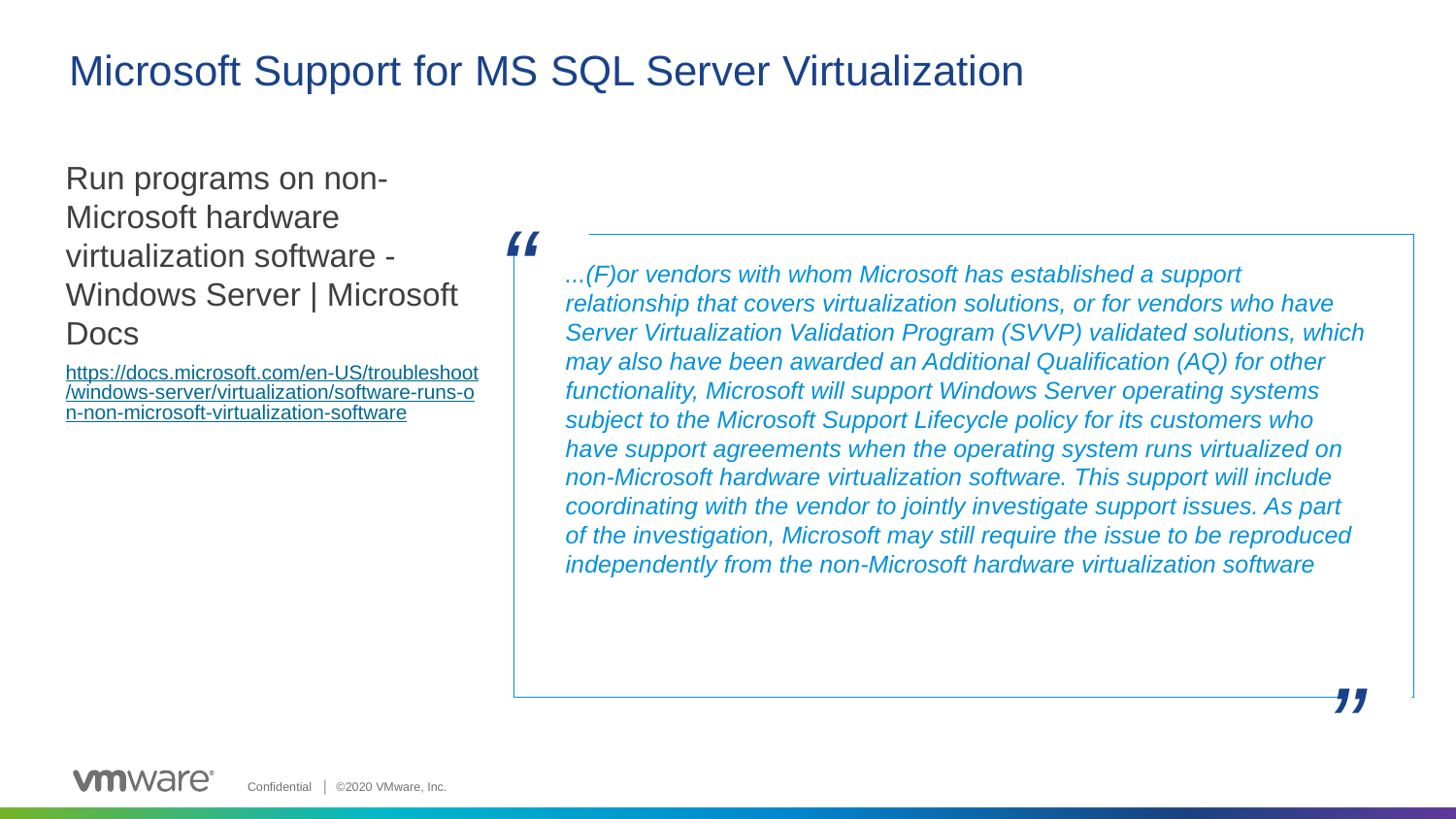

# Microsoft Support for MS SQL Server Virtualization
Run programs on non-Microsoft hardware virtualization software - Windows Server | Microsoft Docs
https://docs.microsoft.com/en-US/troubleshoot/windows-server/virtualization/software-runs-on-non-microsoft-virtualization-software
“

...(F)or vendors with whom Microsoft has established a support relationship that covers virtualization solutions, or for vendors who have Server Virtualization Validation Program (SVVP) validated solutions, which may also have been awarded an Additional Qualification (AQ) for other functionality, Microsoft will support Windows Server operating systems subject to the Microsoft Support Lifecycle policy for its customers who have support agreements when the operating system runs virtualized on non-Microsoft hardware virtualization software. This support will include coordinating with the vendor to jointly investigate support issues. As part of the investigation, Microsoft may still require the issue to be reproduced independently from the non-Microsoft hardware virtualization software
”